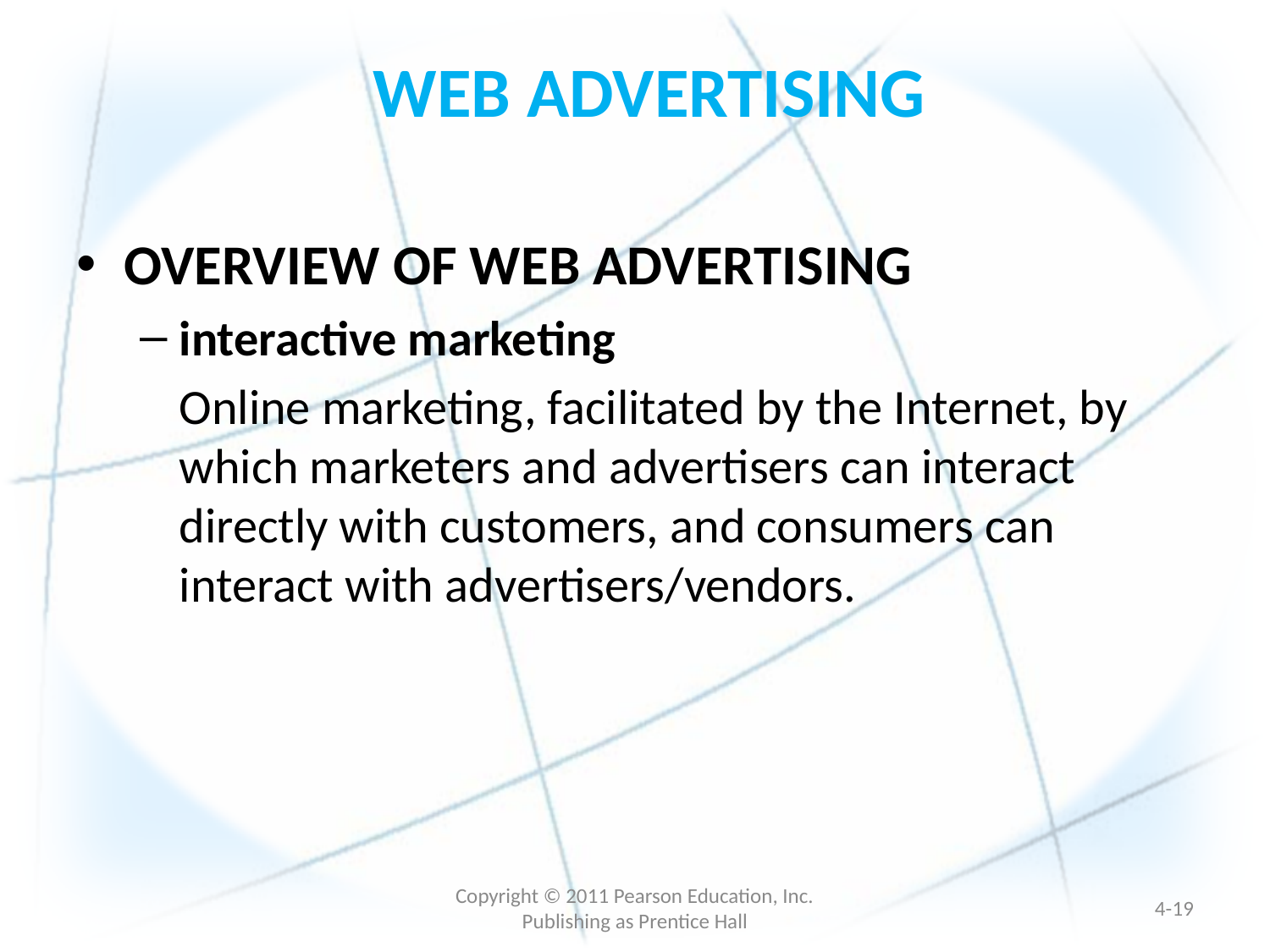

# WEB ADVERTISING
OVERVIEW OF WEB ADVERTISING
interactive marketing
	Online marketing, facilitated by the Internet, by which marketers and advertisers can interact directly with customers, and consumers can interact with advertisers/vendors.
Copyright © 2011 Pearson Education, Inc. Publishing as Prentice Hall
4-19